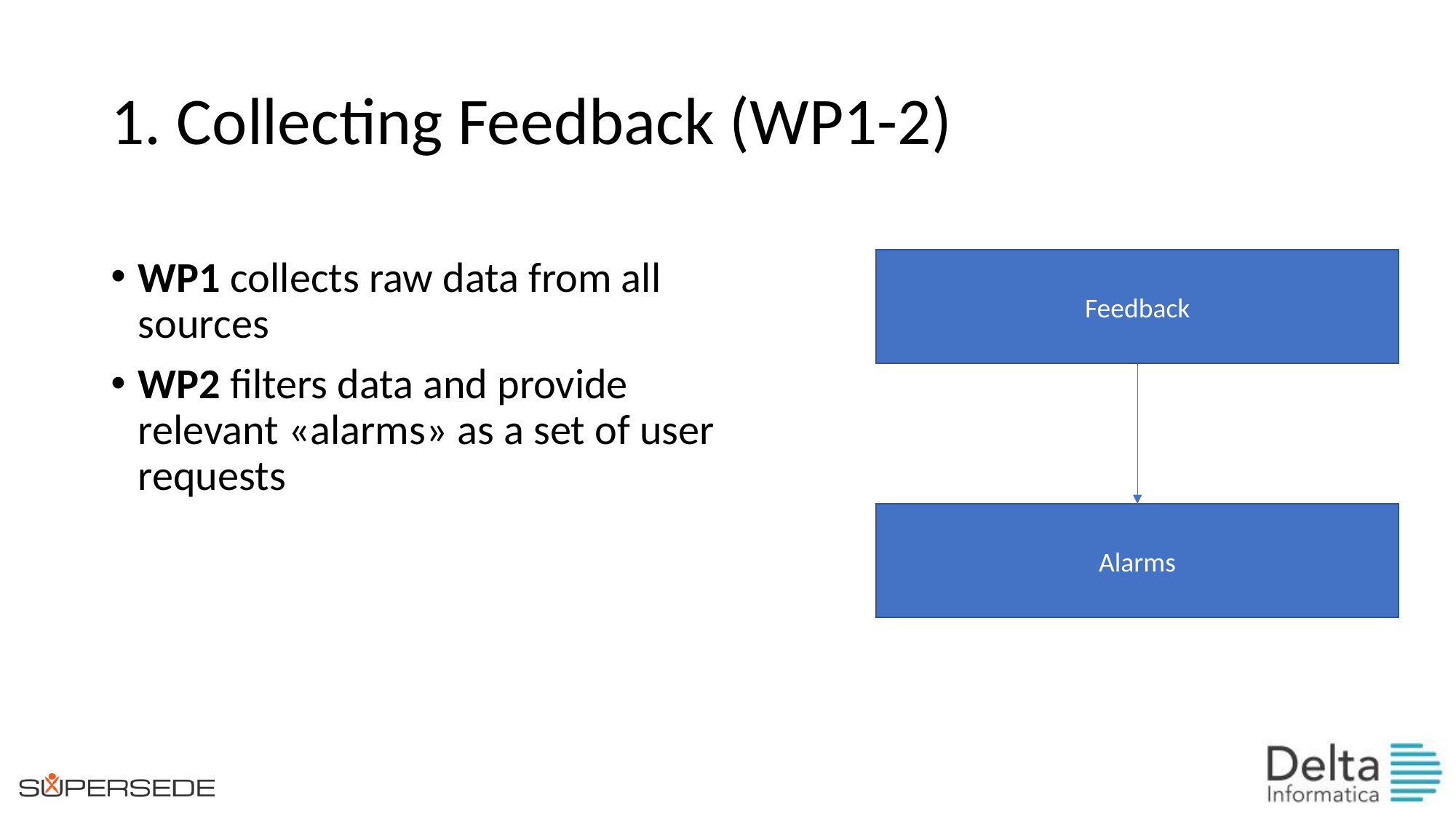

# 1. Collecting Feedback (WP1-2)
WP1 collects raw data from all sources
WP2 filters data and provide relevant «alarms» as a set of user requests
Feedback
Alarms